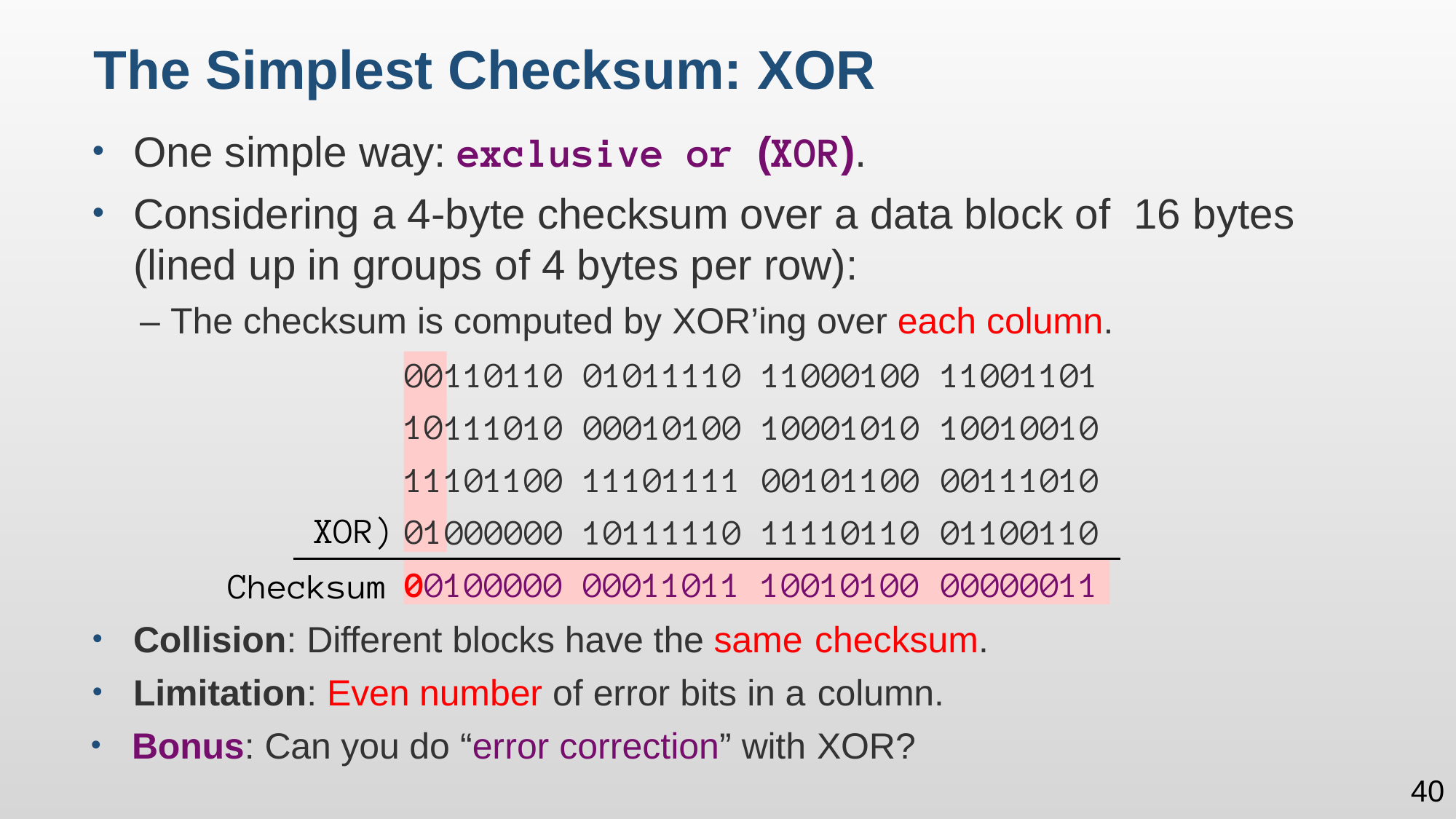

The Simplest Checksum: XOR
One simple way: exclusive or (XOR).
Considering a 4-byte checksum over a data block of  16 bytes (lined up in groups of 4 bytes per row):
  – The checksum is computed by XOR’ing over each column.

Collision: Different blocks have the same checksum.
Limitation: Even number of error bits in a column.
Bonus: Can you do “error correction” with XOR?

110110 01011110 11000100 11001101
111010 00010100 10001010 10010010
101100 11101111 00101100 00111010
000000 10111110 11110110 01100110
00
10
11
01
XOR)

00100000 00011011 10010100 00000011
Checksum
40